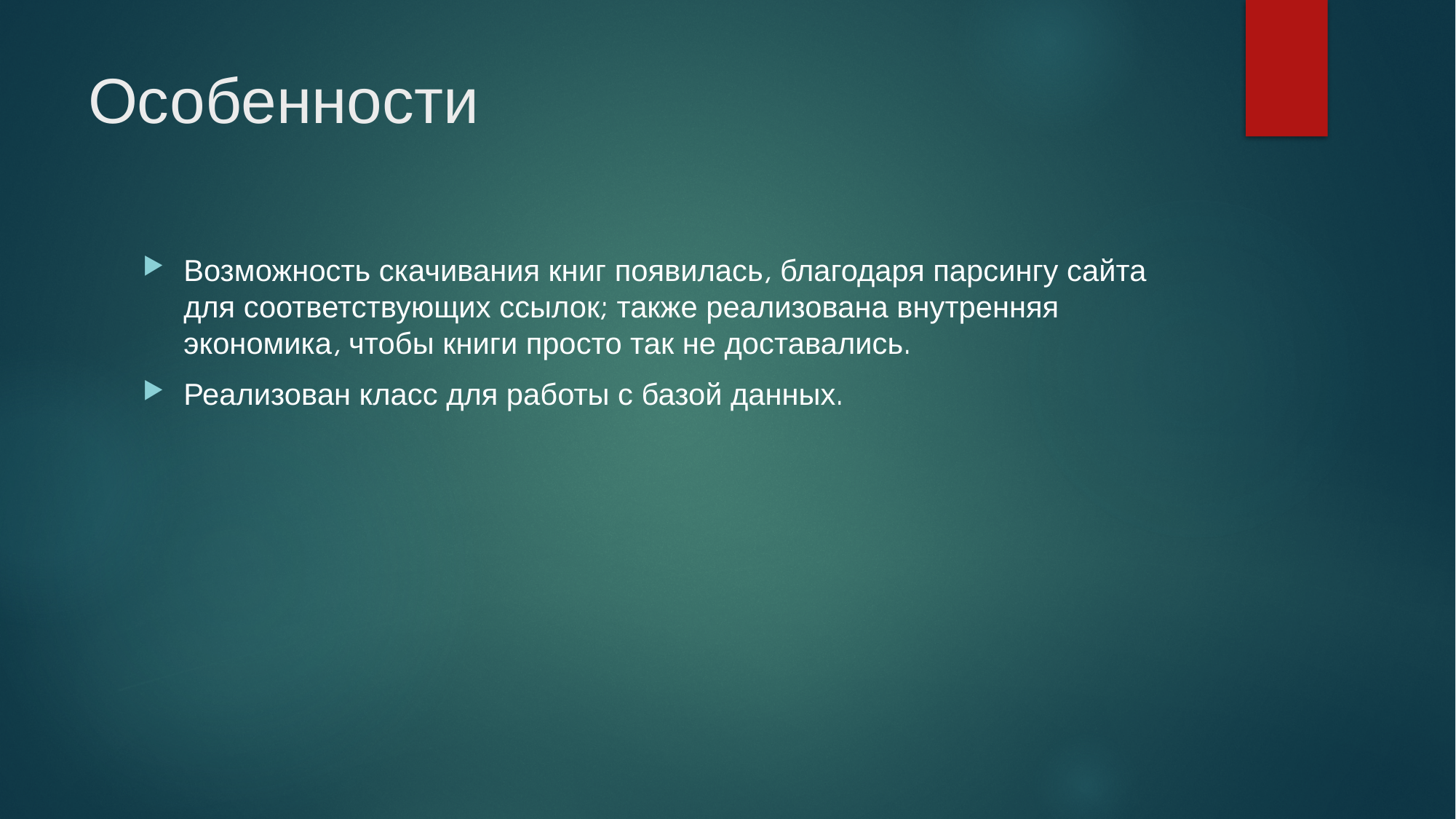

# Особенности
Возможность скачивания книг появилась, благодаря парсингу сайта для соответствующих ссылок; также реализована внутренняя экономика, чтобы книги просто так не доставались.
Реализован класс для работы с базой данных.